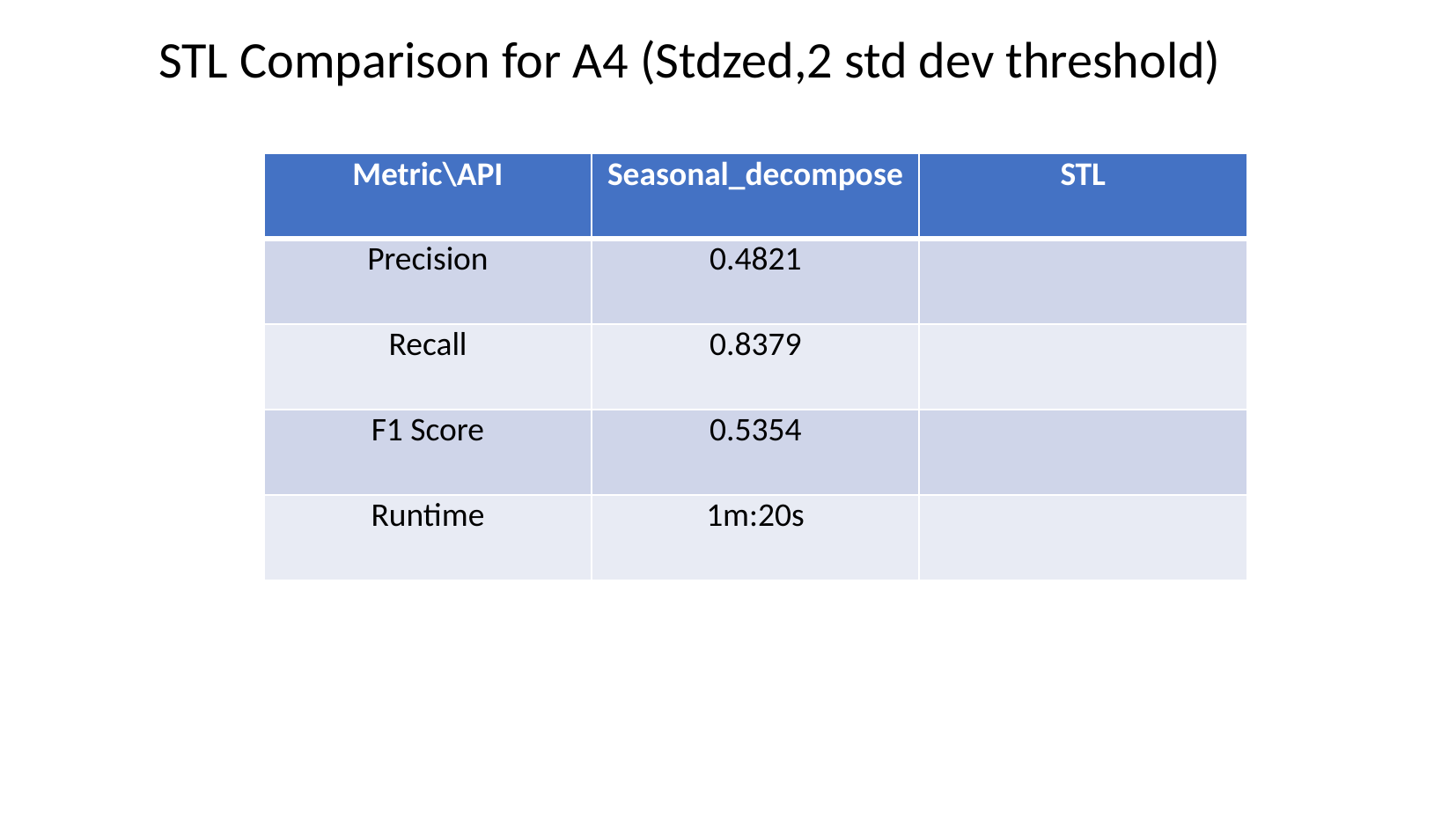

STL Comparison for A4 (Stdzed,2 std dev threshold)
| Metric\API | Seasonal\_decompose | STL |
| --- | --- | --- |
| Precision | 0.4821 |  |
| Recall | 0.8379 |  |
| F1 Score | 0.5354 |  |
| Runtime | 1m:20s |  |